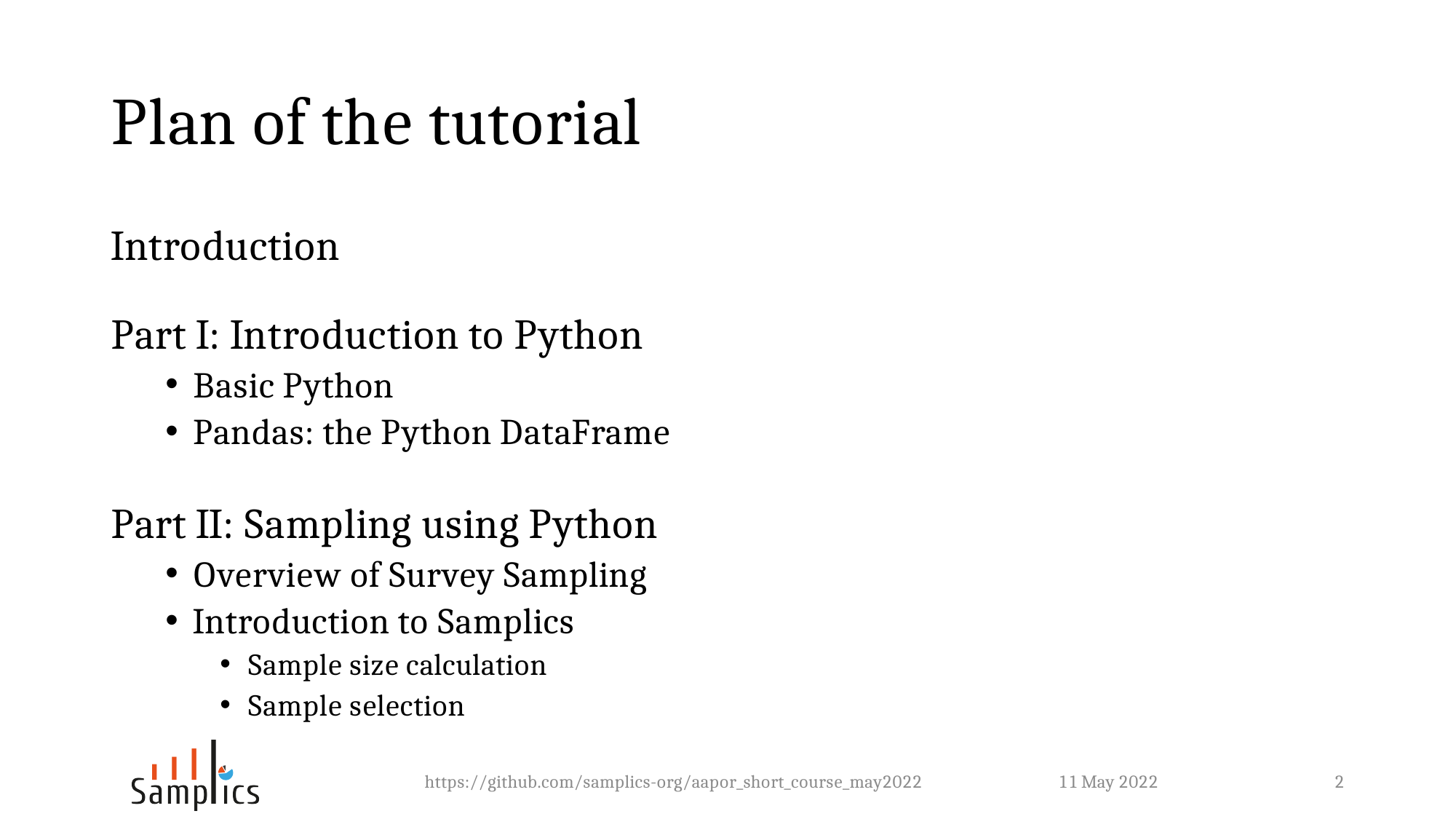

# Plan of the tutorial
Introduction

Part I: Introduction to Python
Basic Python
Pandas: the Python DataFrame

Part II: Sampling using Python
Overview of Survey Sampling
Introduction to Samplics
Sample size calculation
Sample selection

https://github.com/samplics-org/aapor_short_course_may2022
11 May 2022
2